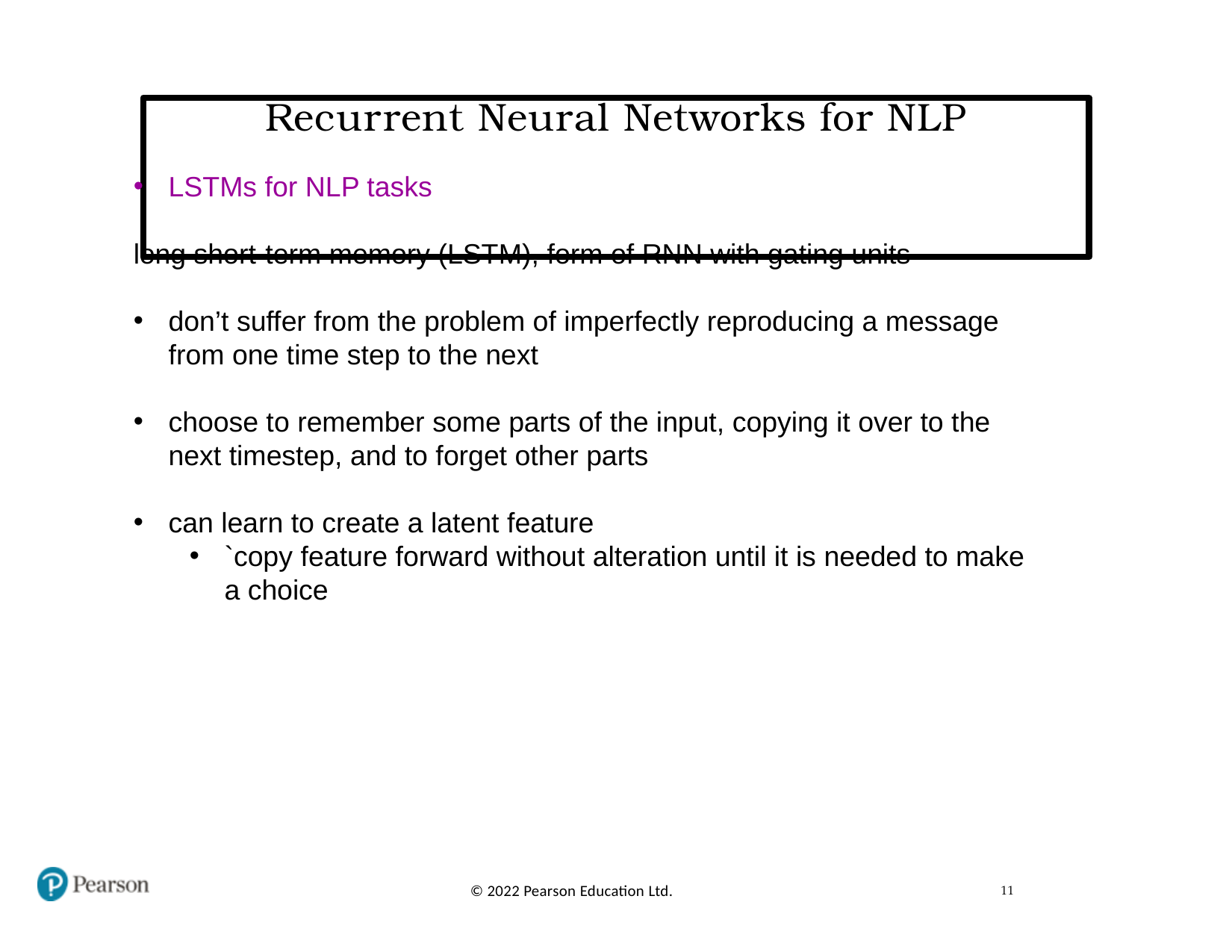

# Recurrent Neural Networks for NLP
LSTMs for NLP tasks

long short-term memory (LSTM), form of RNN with gating units

don’t suffer from the problem of imperfectly reproducing a message from one time step to the next

choose to remember some parts of the input, copying it over to the next timestep, and to forget other parts

can learn to create a latent feature
`copy feature forward without alteration until it is needed to make a choice
11